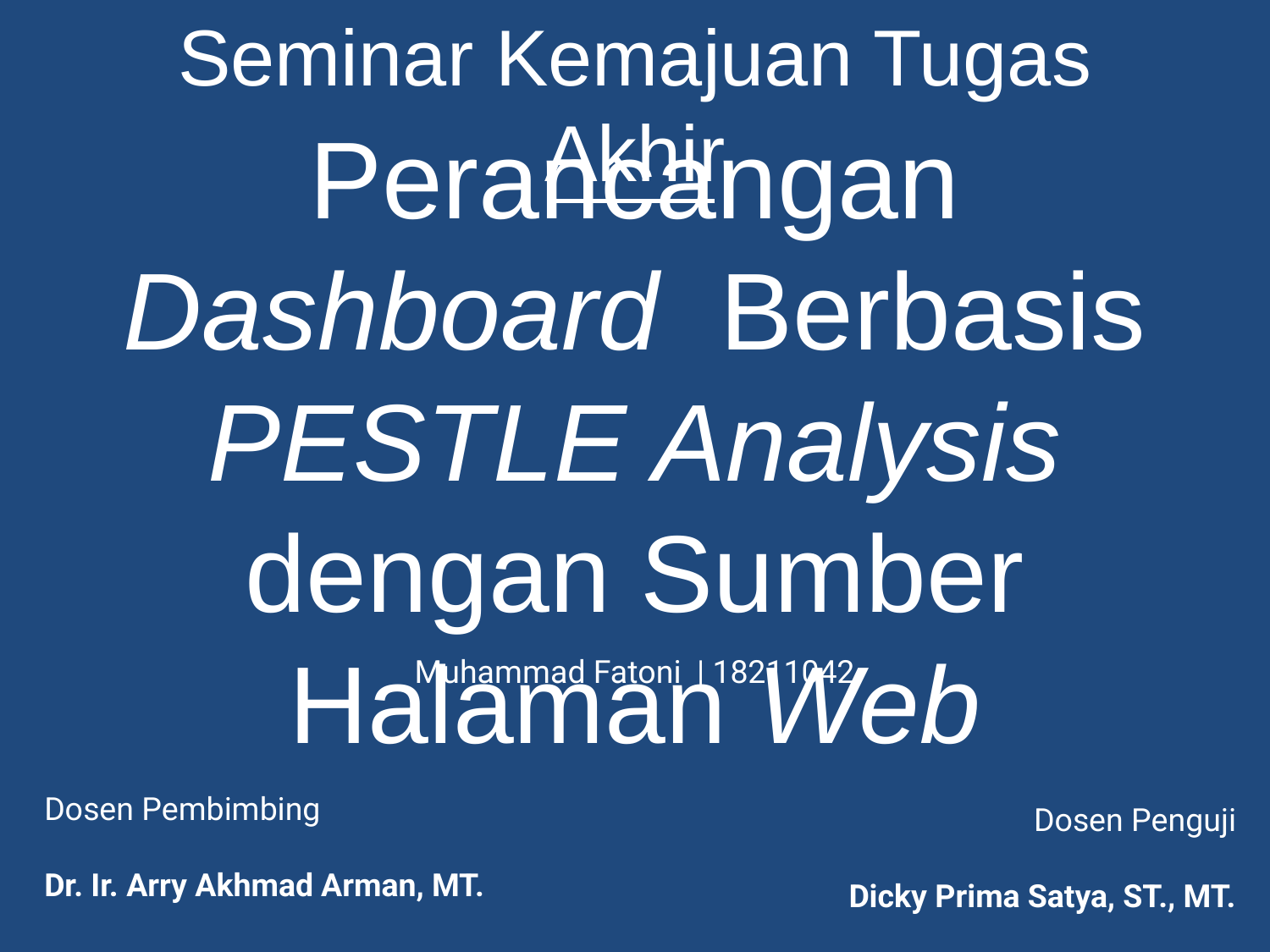

Seminar Kemajuan Tugas Akhir
# Perancangan Dashboard  Berbasis PESTLE Analysis dengan Sumber Halaman Web
Muhammad Fatoni  | 18211042
Dosen Pembimbing

Dr. Ir. Arry Akhmad Arman, MT.
Dosen Penguji

Dicky Prima Satya, ST., MT.